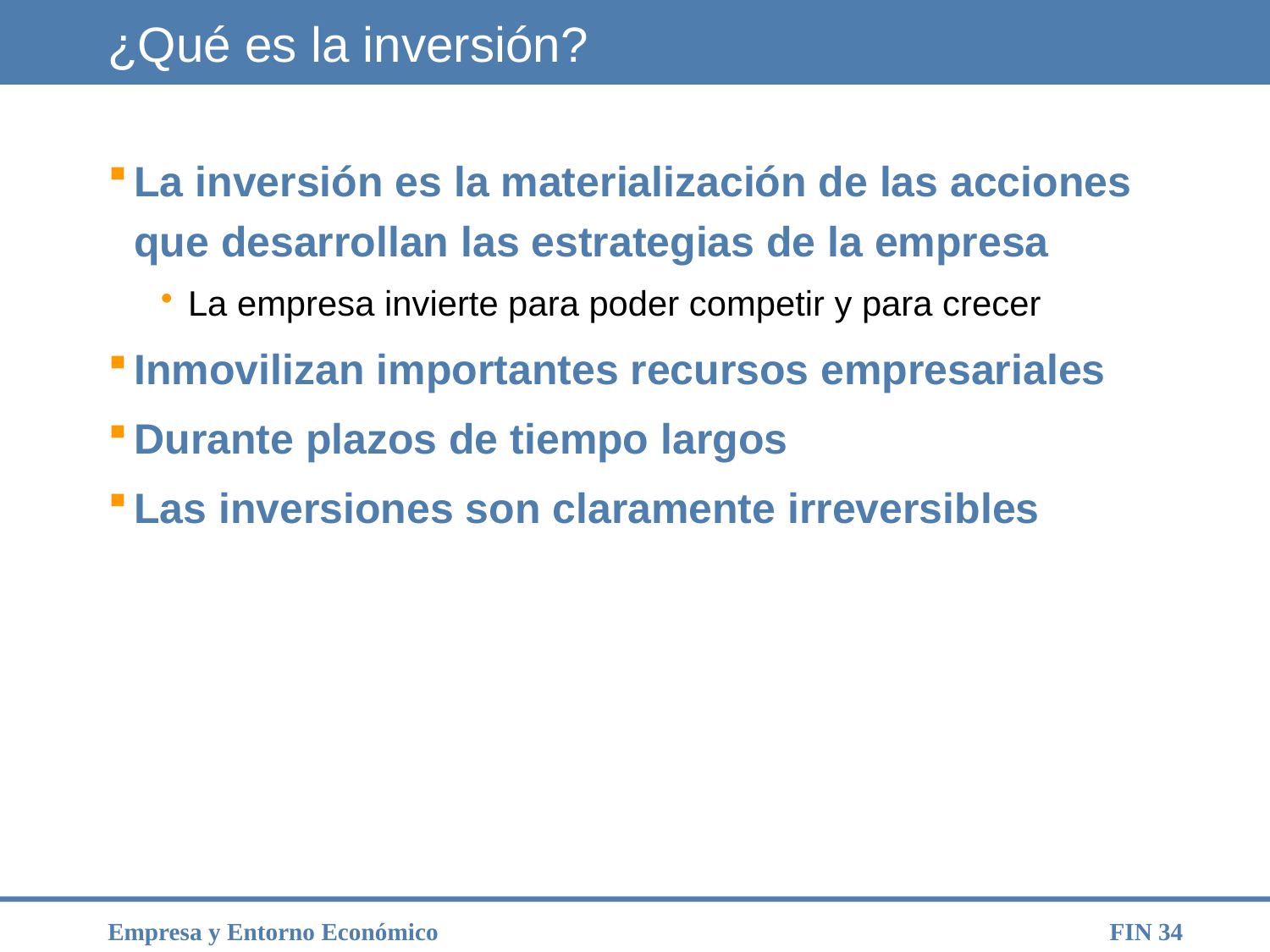

# ¿Qué es la inversión?
La inversión es la materialización de las acciones que desarrollan las estrategias de la empresa
La empresa invierte para poder competir y para crecer
Inmovilizan importantes recursos empresariales
Durante plazos de tiempo largos
Las inversiones son claramente irreversibles